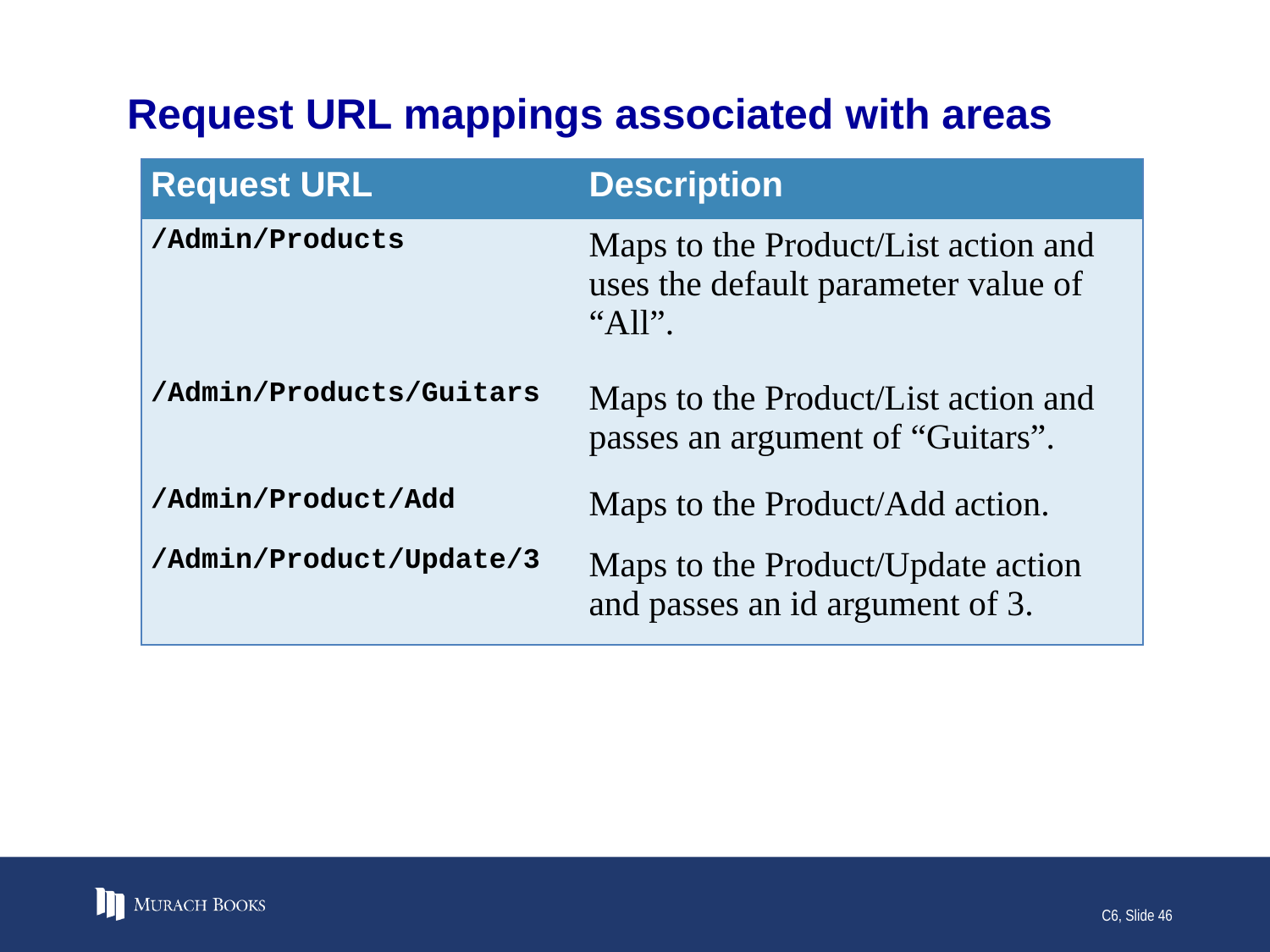

# Request URL mappings associated with areas
| Request URL | Description |
| --- | --- |
| /Admin/Products | Maps to the Product/List action and uses the default parameter value of “All”. |
| /Admin/Products/Guitars | Maps to the Product/List action and passes an argument of “Guitars”. |
| /Admin/Product/Add | Maps to the Product/Add action. |
| /Admin/Product/Update/3 | Maps to the Product/Update action and passes an id argument of 3. |

C6, Slide 46